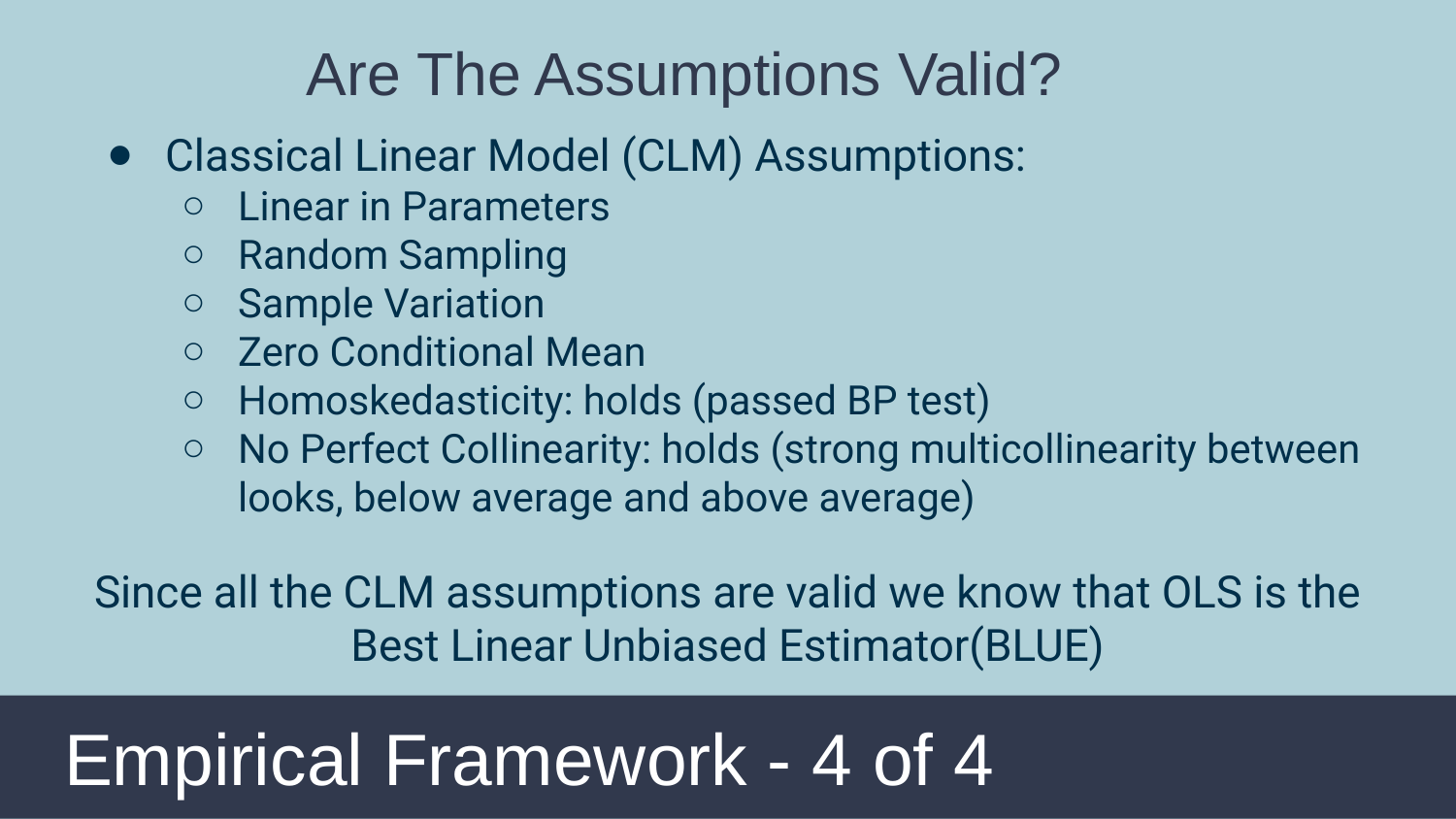

Are The Assumptions Valid?
Classical Linear Model (CLM) Assumptions:
Linear in Parameters
Random Sampling
Sample Variation
Zero Conditional Mean
Homoskedasticity: holds (passed BP test)
No Perfect Collinearity: holds (strong multicollinearity between looks, below average and above average)

Since all the CLM assumptions are valid we know that OLS is the Best Linear Unbiased Estimator(BLUE)
Empirical Framework - 4 of 4